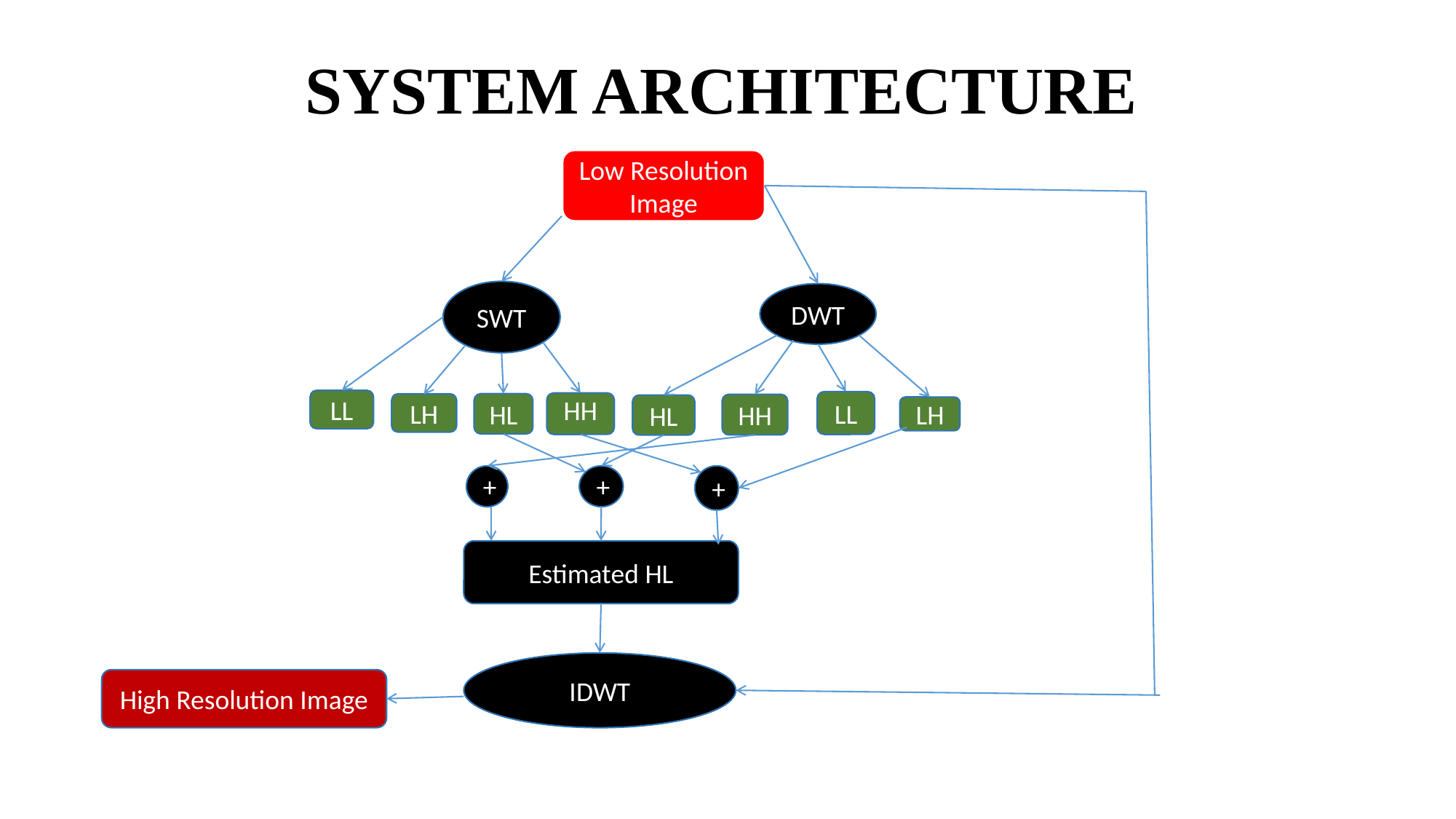

# SYSTEM ARCHITECTURE

Low Resolution Image
SWT
DWT

LL
LL
HH
HL
LH
HH
HL
LH
+
+
+
Estimated HL
IDWT
High Resolution Image